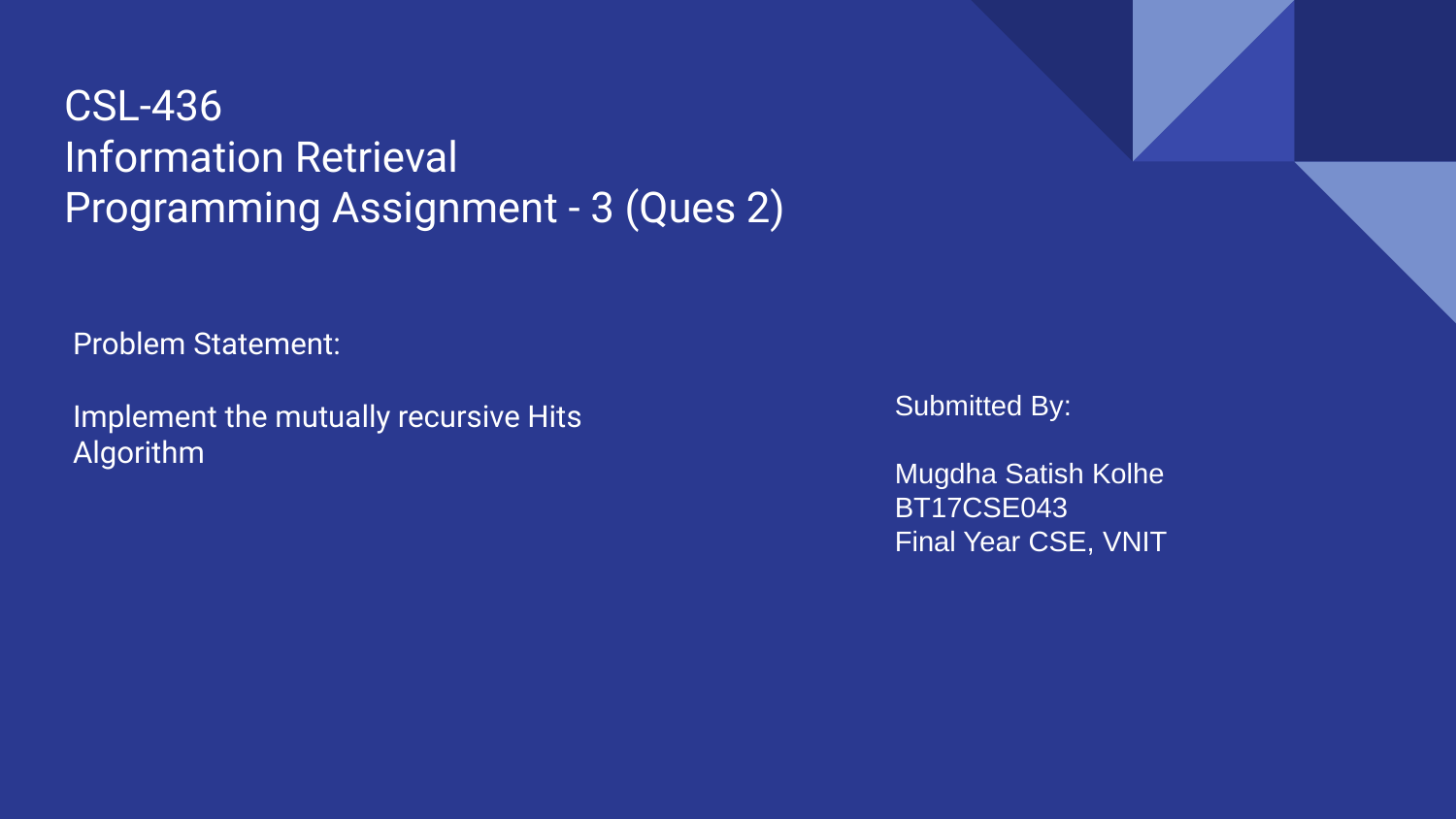

# CSL-436
Information Retrieval
Programming Assignment - 3 (Ques 2)

Problem Statement:

Implement the mutually recursive Hits Algorithm

Submitted By:

Mugdha Satish Kolhe
BT17CSE043
Final Year CSE, VNIT